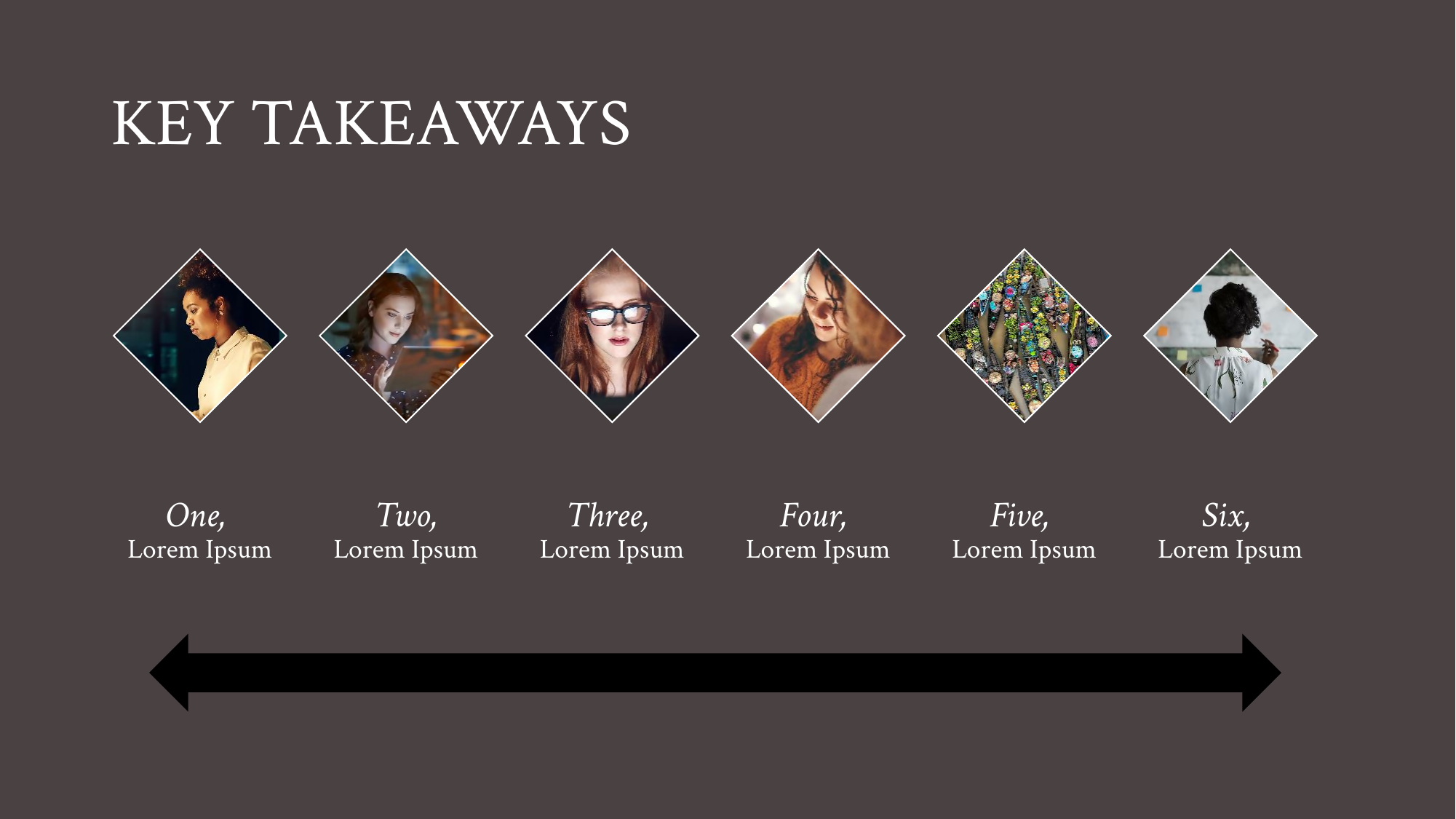

# Key Takeaways
One,
Lorem Ipsum
Two,
Lorem Ipsum
Three,
Lorem Ipsum
Four,
Lorem Ipsum
Five,
Lorem Ipsum
Six,
Lorem Ipsum